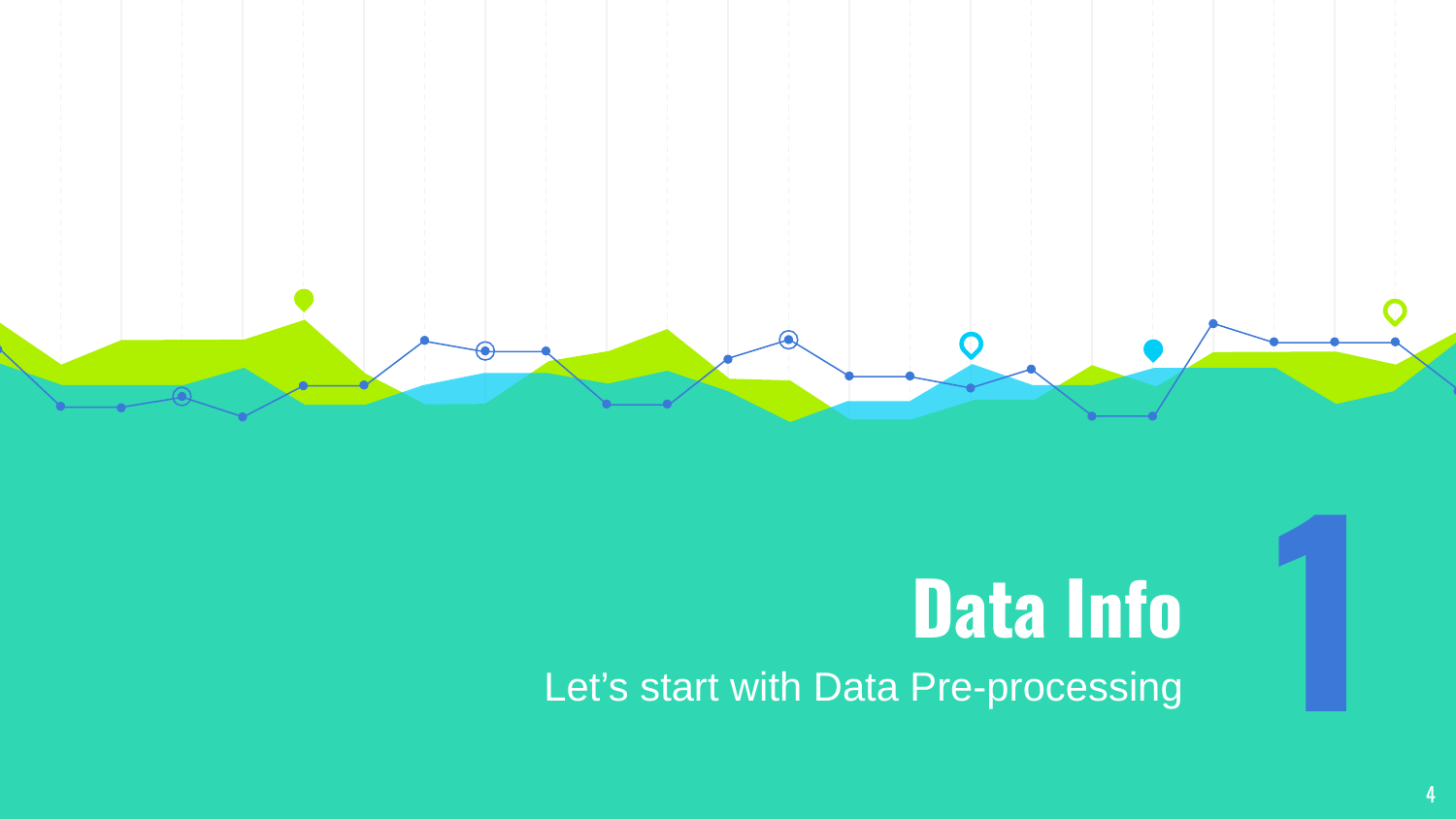

# Data Info
1
Let’s start with Data Pre-processing
4